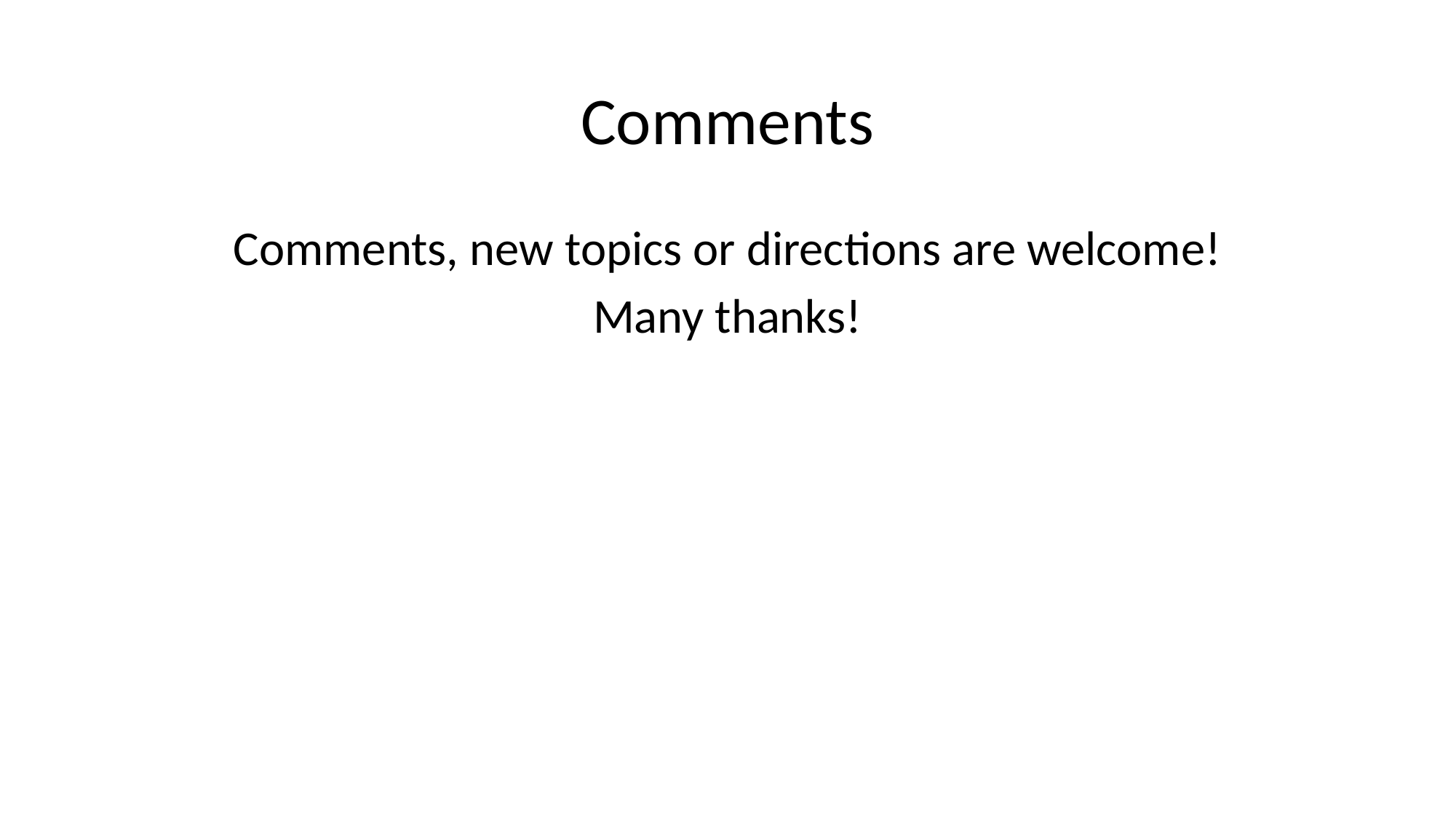

# Comments
Comments, new topics or directions are welcome!
Many thanks!